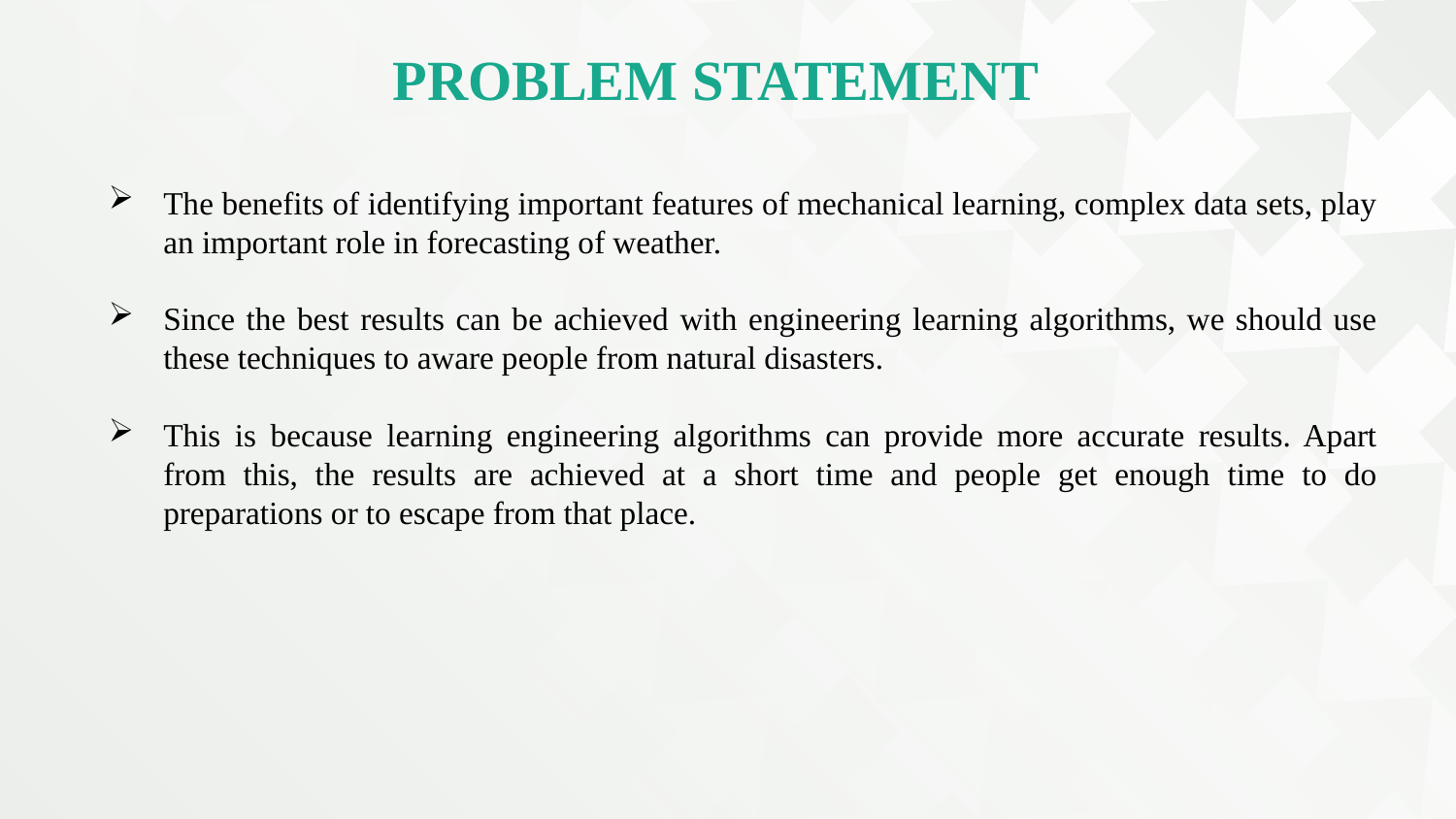

PROBLEM STATEMENT
The benefits of identifying important features of mechanical learning, complex data sets, play an important role in forecasting of weather.

Since the best results can be achieved with engineering learning algorithms, we should use these techniques to aware people from natural disasters.

This is because learning engineering algorithms can provide more accurate results. Apart from this, the results are achieved at a short time and people get enough time to do preparations or to escape from that place.